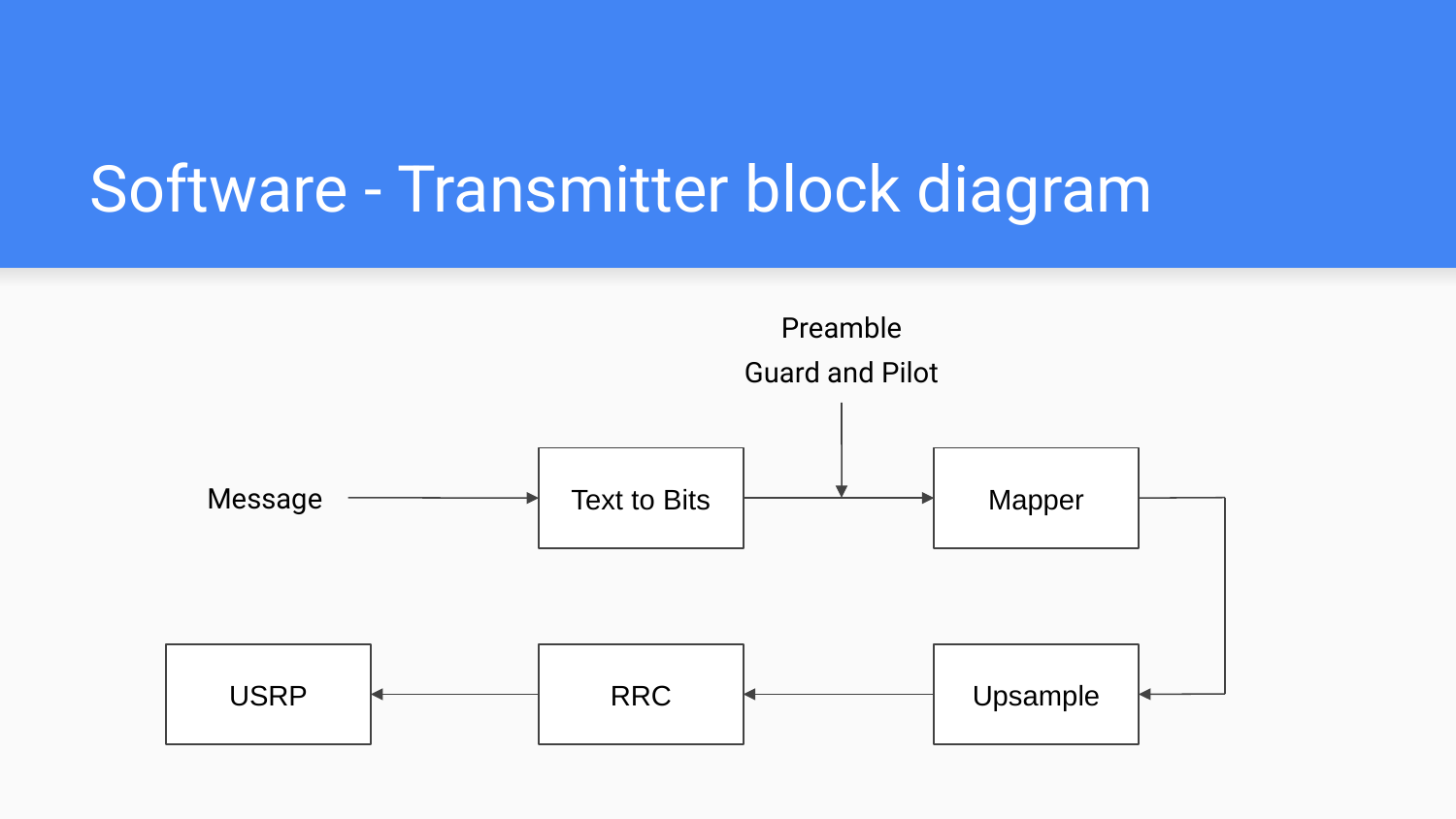

# Software - Transmitter block diagram
Preamble
Guard and Pilot
Text to Bits
Mapper

Message
USRP
RRC
Upsample